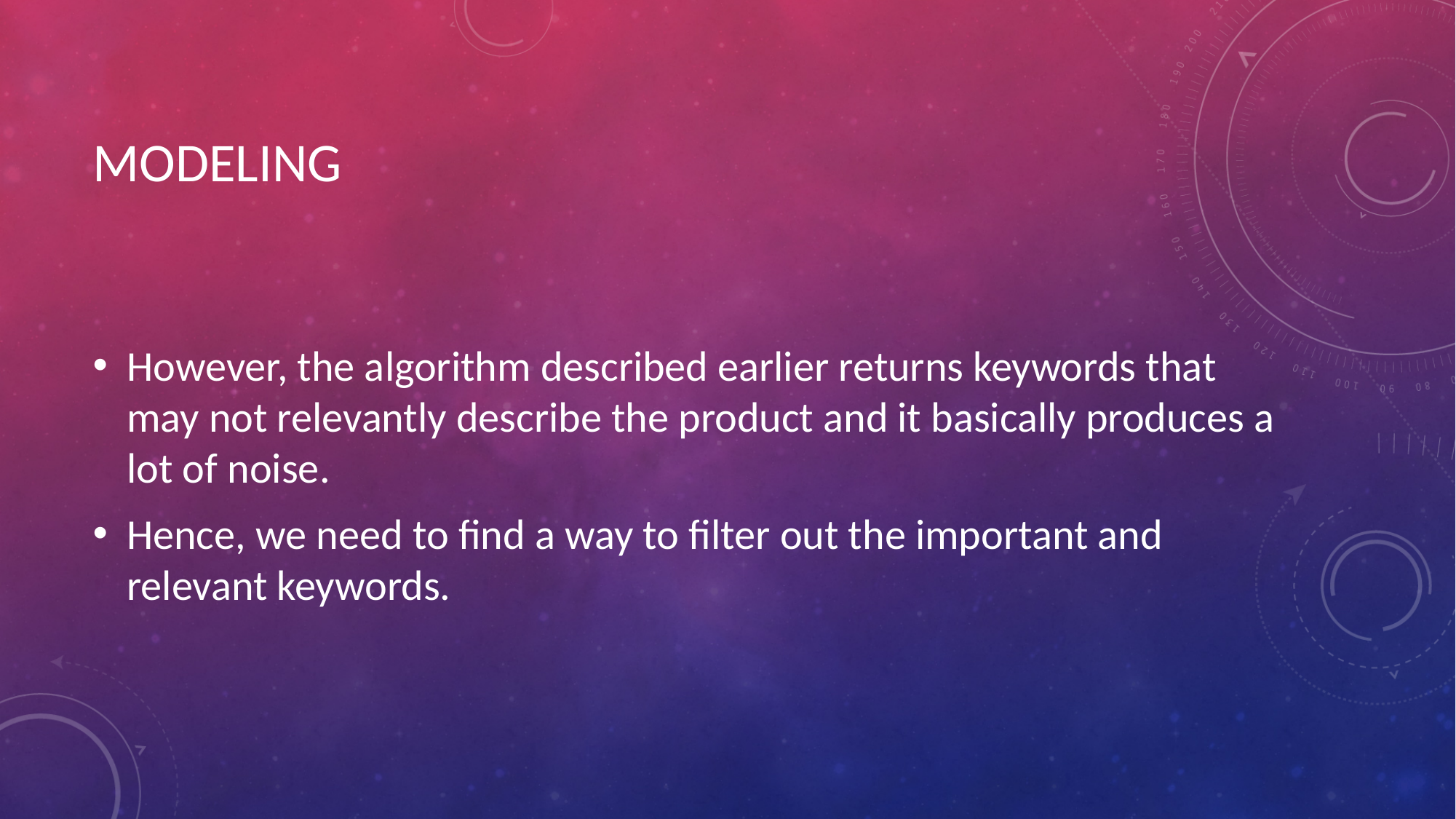

# modeling
However, the algorithm described earlier returns keywords that may not relevantly describe the product and it basically produces a lot of noise.
Hence, we need to find a way to filter out the important and relevant keywords.